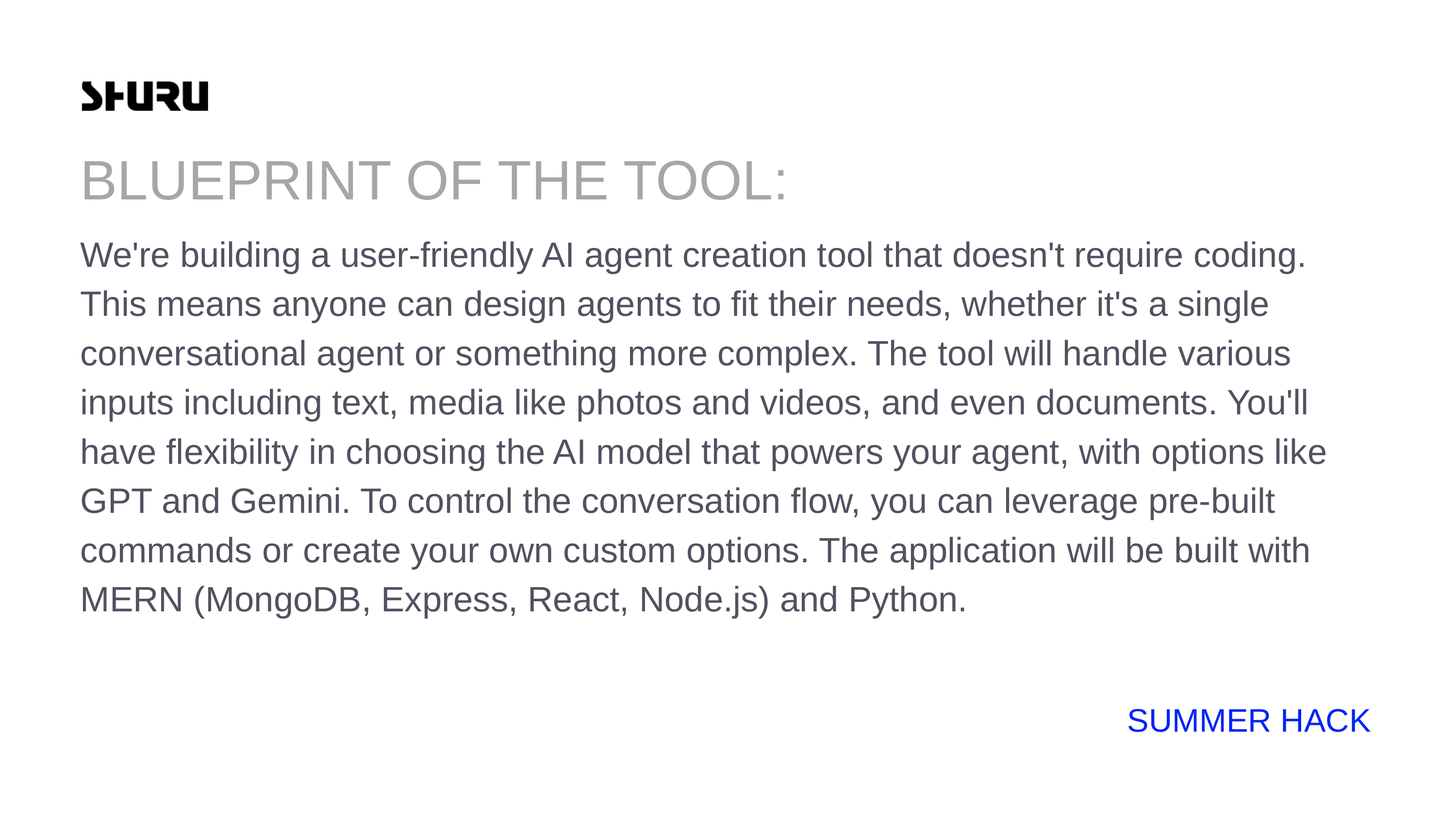

BLUEPRINT OF THE TOOL:
We're building a user-friendly AI agent creation tool that doesn't require coding. This means anyone can design agents to fit their needs, whether it's a single conversational agent or something more complex. The tool will handle various inputs including text, media like photos and videos, and even documents. You'll have flexibility in choosing the AI model that powers your agent, with options like GPT and Gemini. To control the conversation flow, you can leverage pre-built commands or create your own custom options. The application will be built with MERN (MongoDB, Express, React, Node.js) and Python.
SUMMER HACK